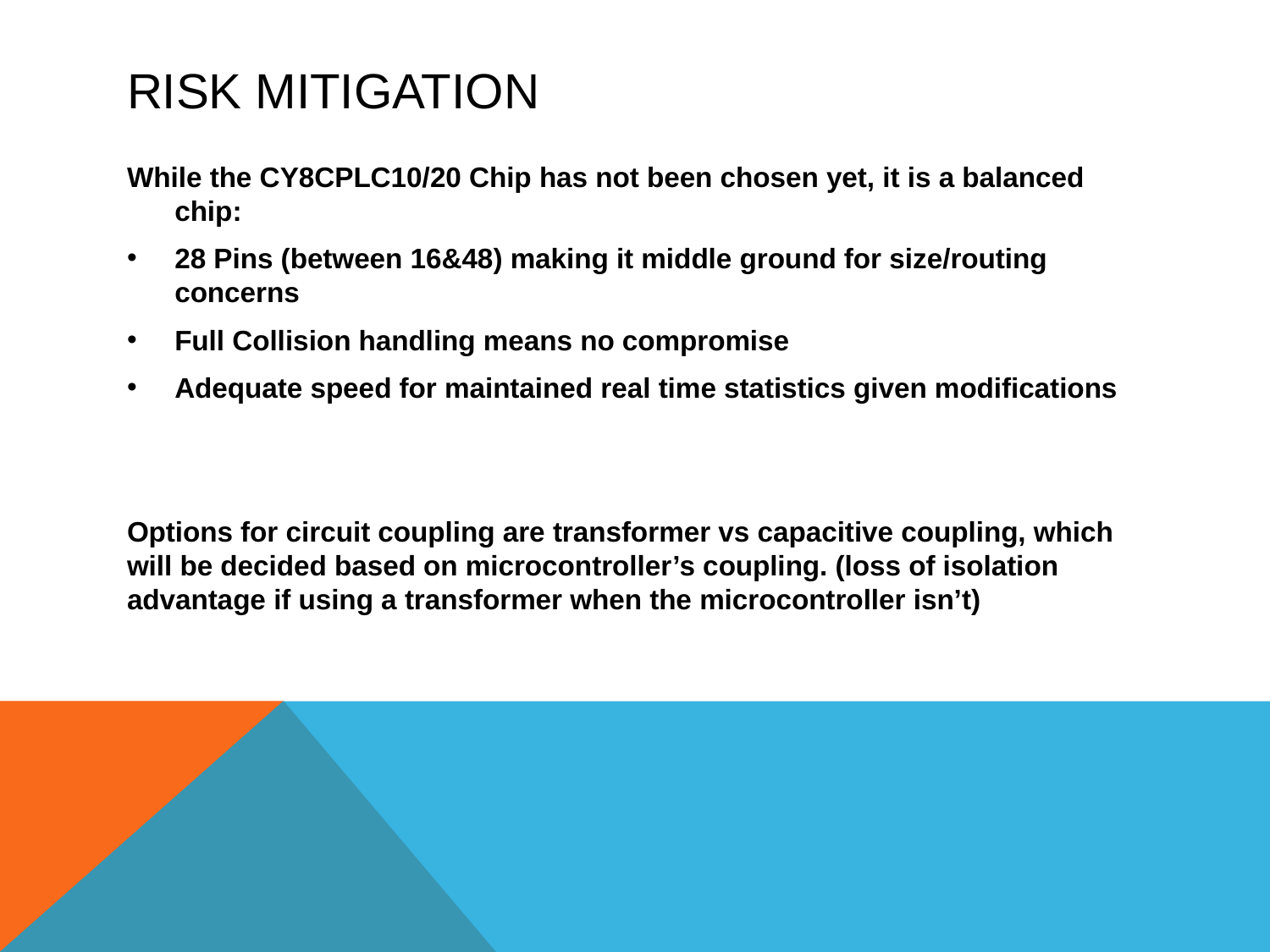

# Risk Mitigation
While the CY8CPLC10/20 Chip has not been chosen yet, it is a balanced chip:
28 Pins (between 16&48) making it middle ground for size/routing concerns
Full Collision handling means no compromise
Adequate speed for maintained real time statistics given modifications

Options for circuit coupling are transformer vs capacitive coupling, which will be decided based on microcontroller’s coupling. (loss of isolation advantage if using a transformer when the microcontroller isn’t)